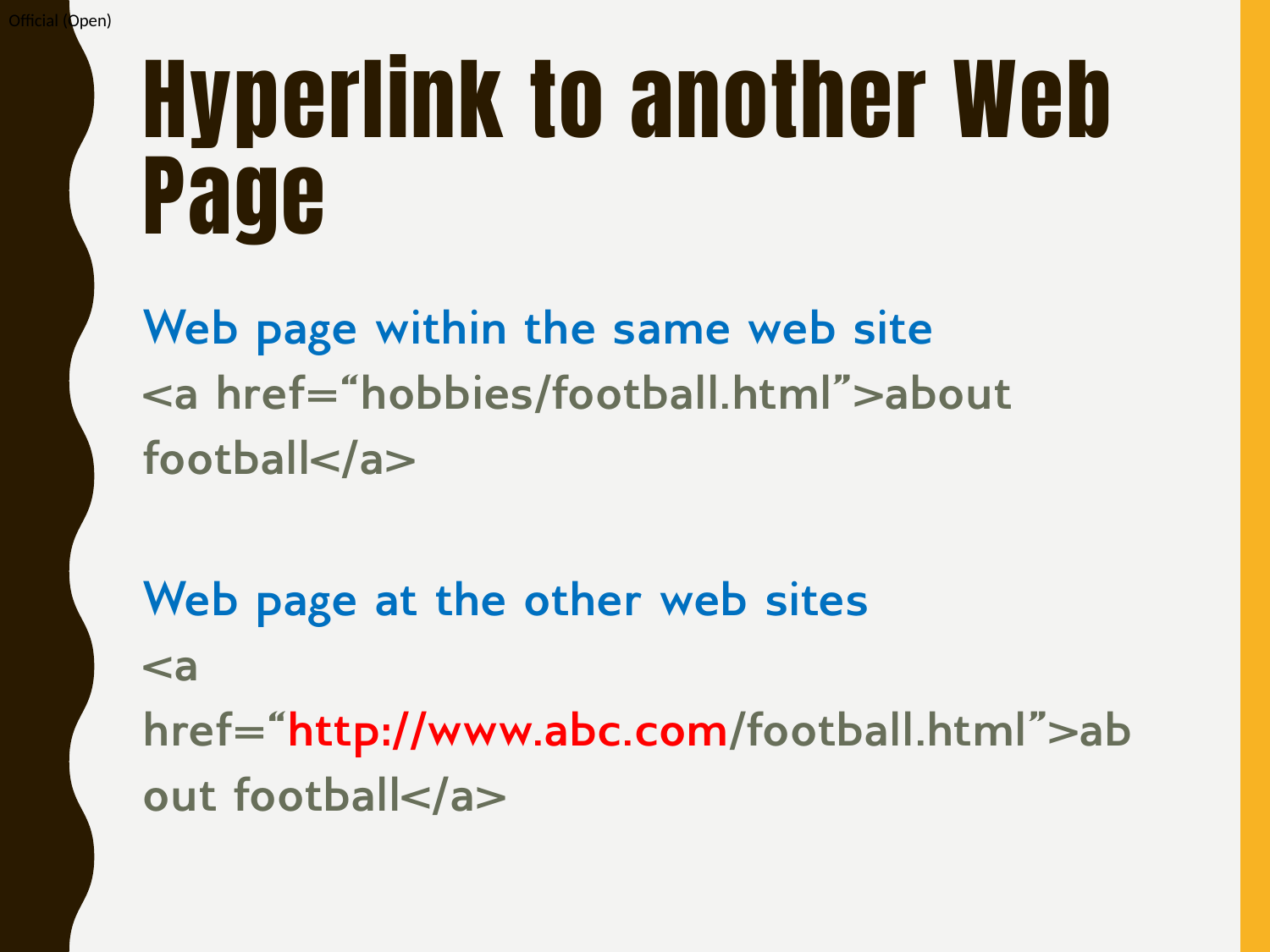

# Hyperlink to another Web Page
Web page within the same web site
<a href=“hobbies/football.html”>about football</a>
Web page at the other web sites
<a href=“http://www.abc.com/football.html”>about football</a>